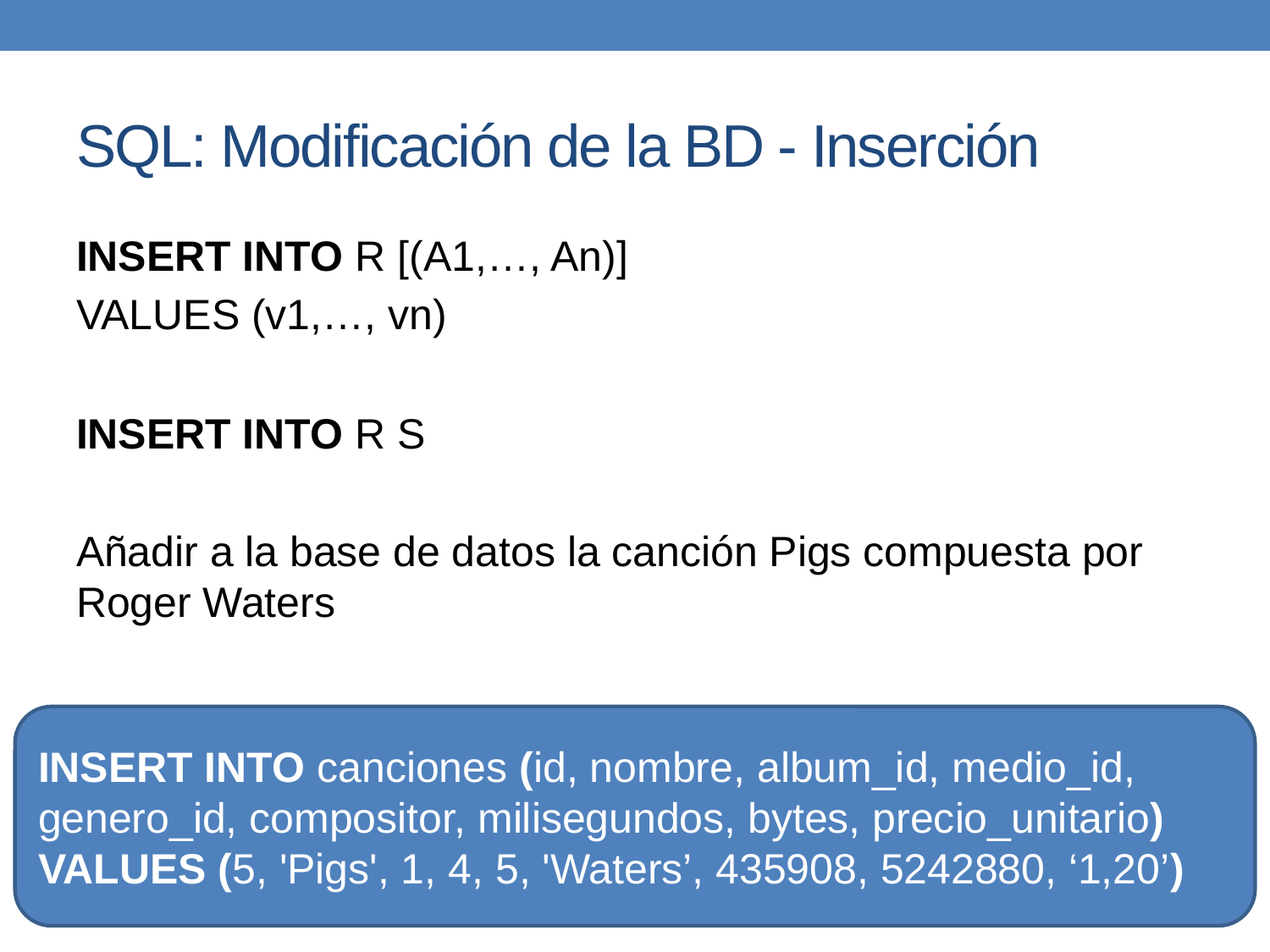

# SQL: Modificación de la BD - Inserción
INSERT INTO R [(A1,…, An)]
VALUES (v1,…, vn)

INSERT INTO R S

Añadir a la base de datos la canción Pigs compuesta por Roger Waters
INSERT INTO canciones (id, nombre, album_id, medio_id, genero_id, compositor, milisegundos, bytes, precio_unitario) VALUES (5, 'Pigs', 1, 4, 5, 'Waters’, 435908, 5242880, ‘1,20’)